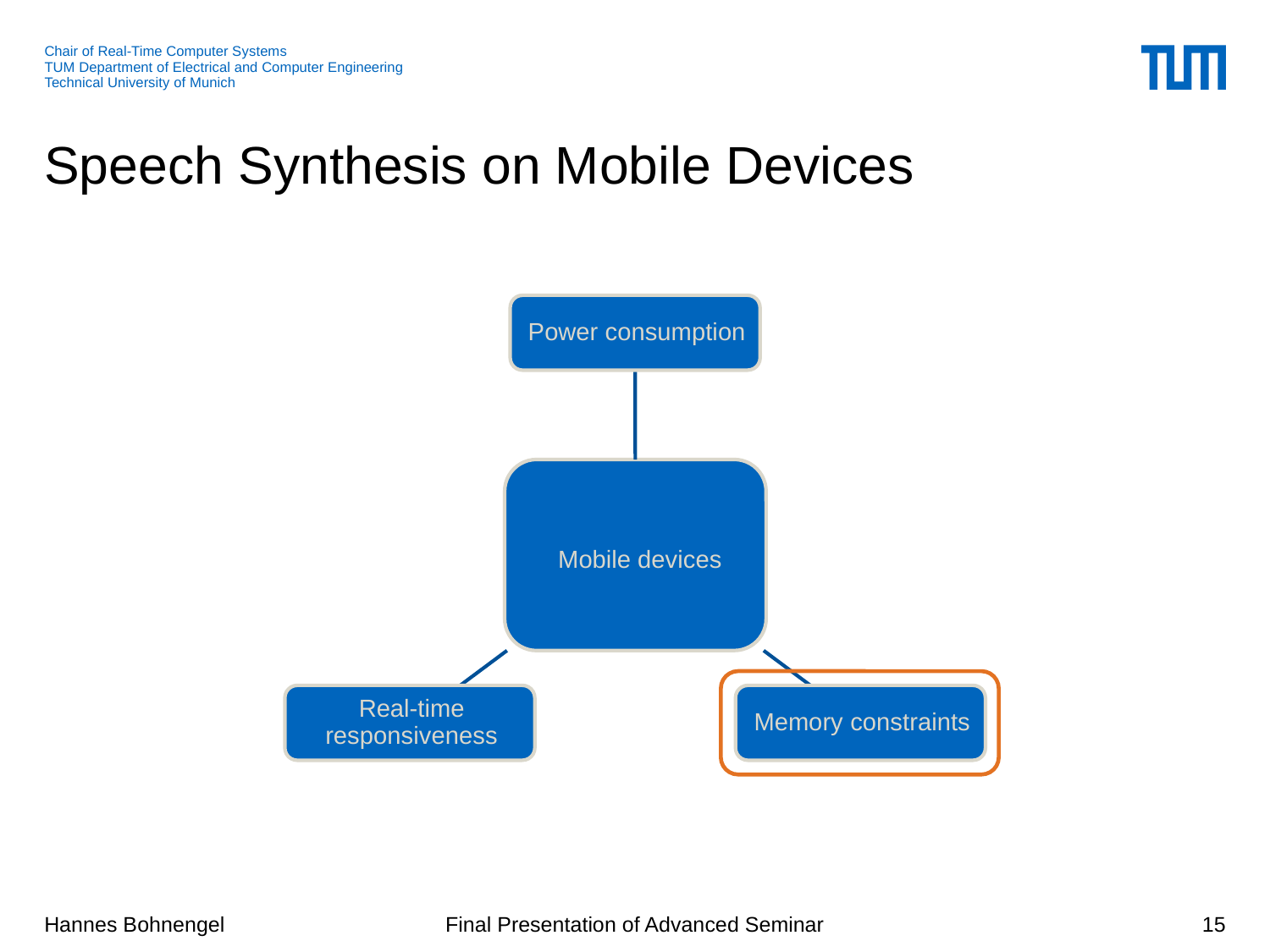

# Speech Synthesis on Mobile Devices
Mobile devices
Power consumption
Memory constraints
Real-time responsiveness

15